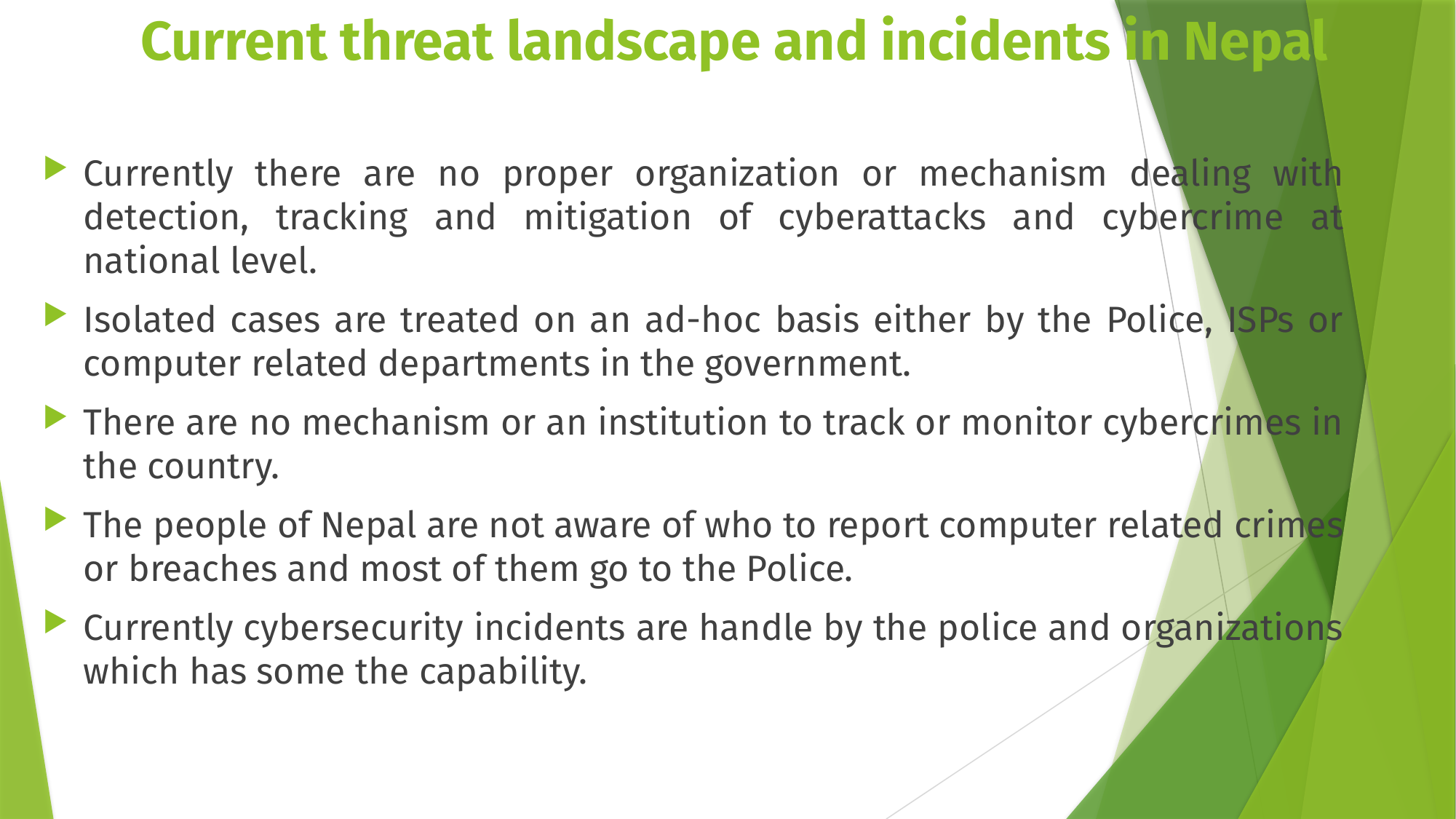

# Current threat landscape and incidents in Nepal
Currently there are no proper organization or mechanism dealing with detection, tracking and mitigation of cyberattacks and cybercrime at national level.
Isolated cases are treated on an ad-hoc basis either by the Police, ISPs or computer related departments in the government.
There are no mechanism or an institution to track or monitor cybercrimes in the country.
The people of Nepal are not aware of who to report computer related crimes or breaches and most of them go to the Police.
Currently cybersecurity incidents are handle by the police and organizations which has some the capability.